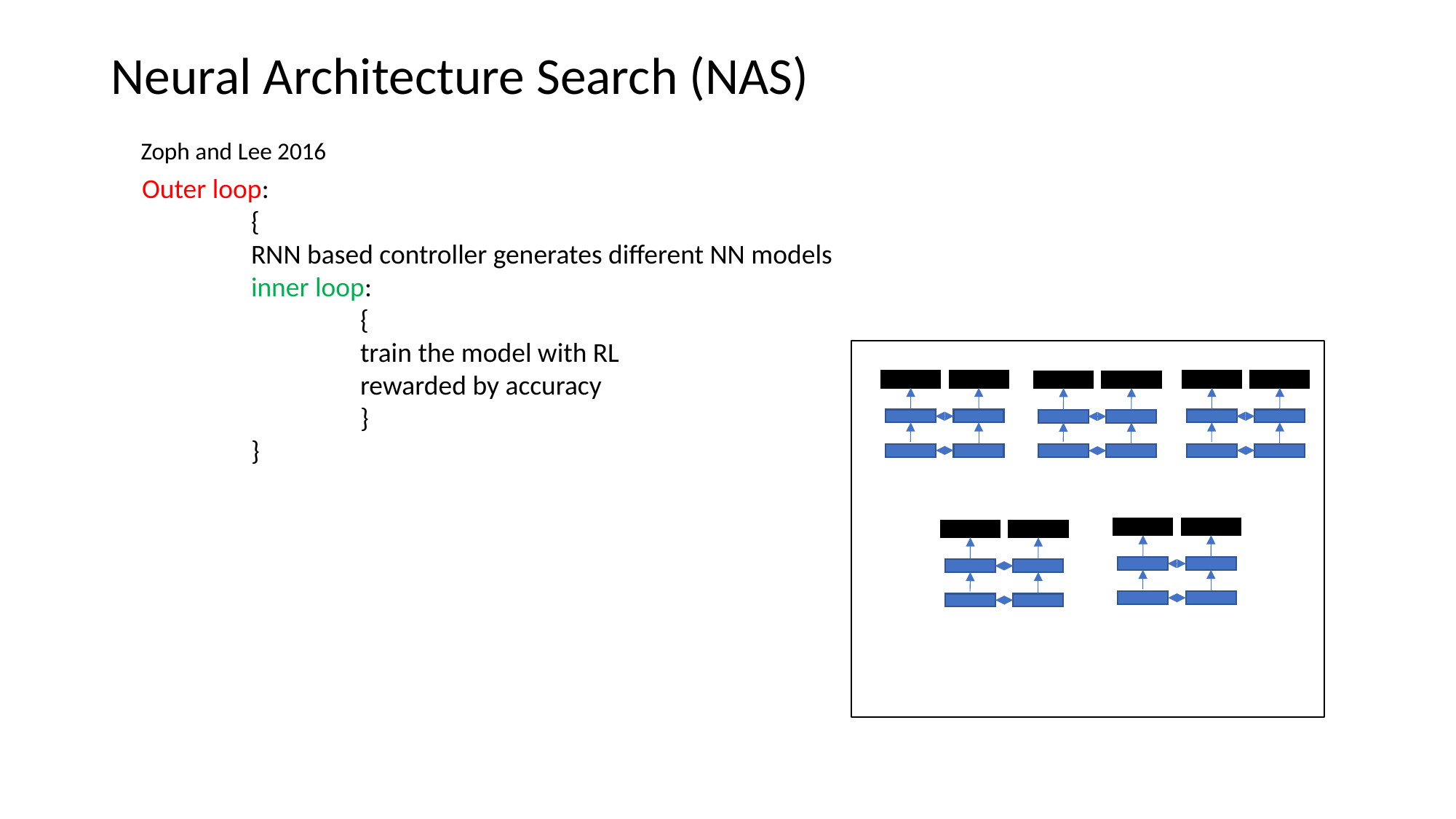

# Neural Architecture Search (NAS)
Zoph and Lee 2016
Outer loop:
	{
	RNN based controller generates different NN models
	inner loop:
		{
		train the model with RL
		rewarded by accuracy
		}
	}